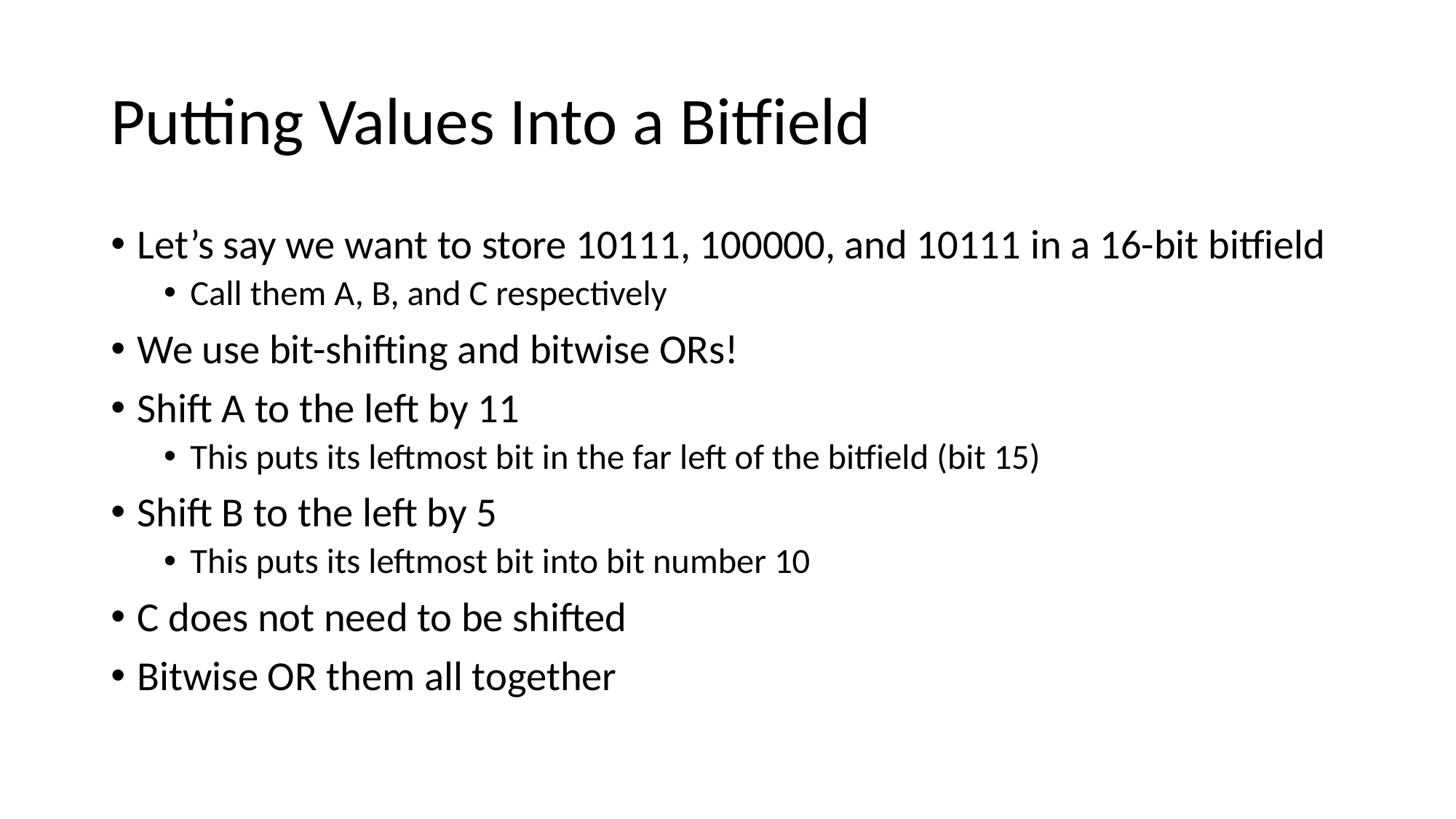

# Putting Values Into a Bitfield
Let’s say we want to store 10111, 100000, and 10111 in a 16-bit bitfield
Call them A, B, and C respectively
We use bit-shifting and bitwise ORs!
Shift A to the left by 11
This puts its leftmost bit in the far left of the bitfield (bit 15)
Shift B to the left by 5
This puts its leftmost bit into bit number 10
C does not need to be shifted
Bitwise OR them all together